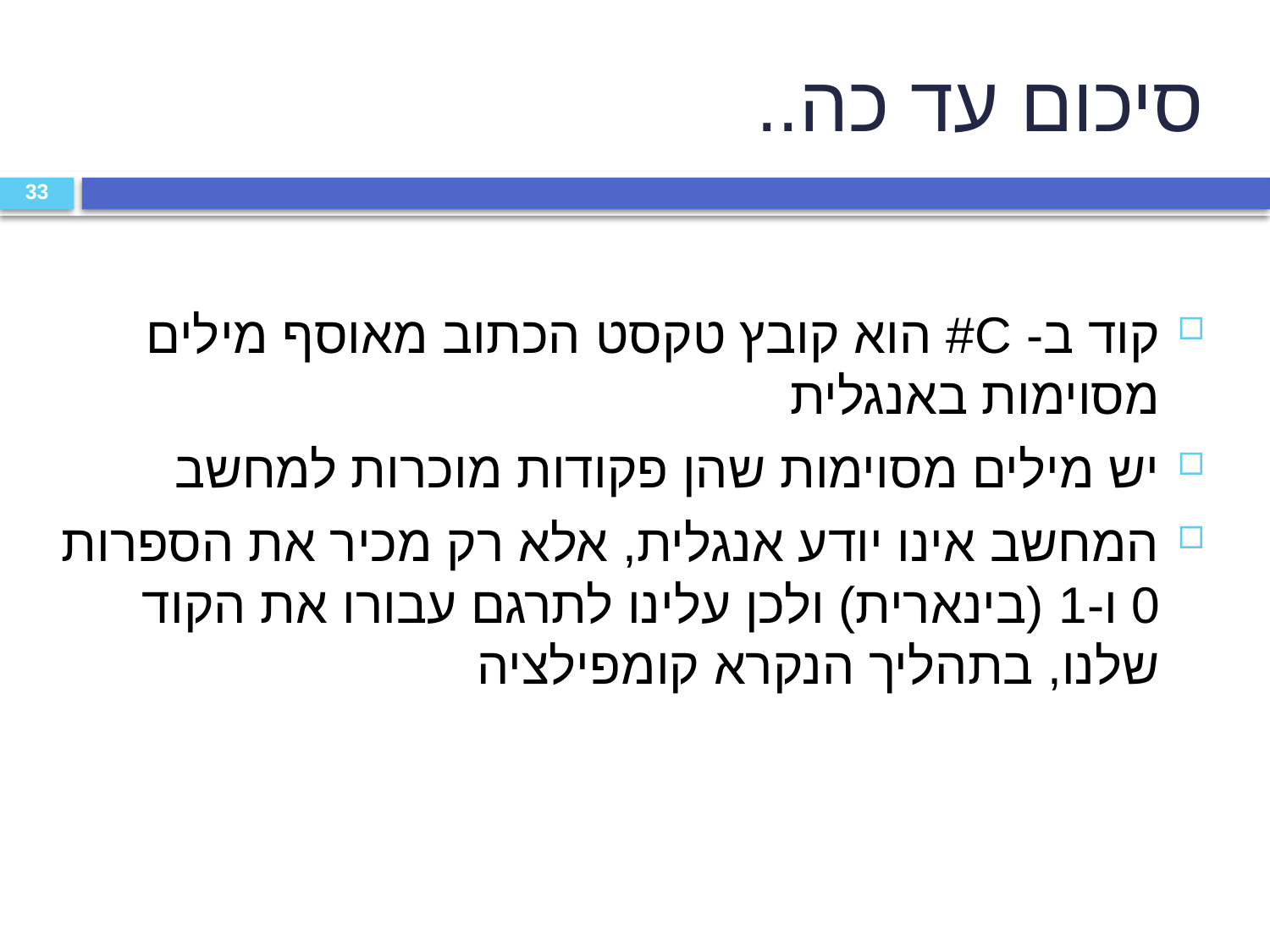

# סיכום עד כה..
33

קוד ב- C# הוא קובץ טקסט הכתוב מאוסף מילים מסוימות באנגלית
יש מילים מסוימות שהן פקודות מוכרות למחשב
המחשב אינו יודע אנגלית, אלא רק מכיר את הספרות 0 ו-1 (בינארית) ולכן עלינו לתרגם עבורו את הקוד שלנו, בתהליך הנקרא קומפילציה